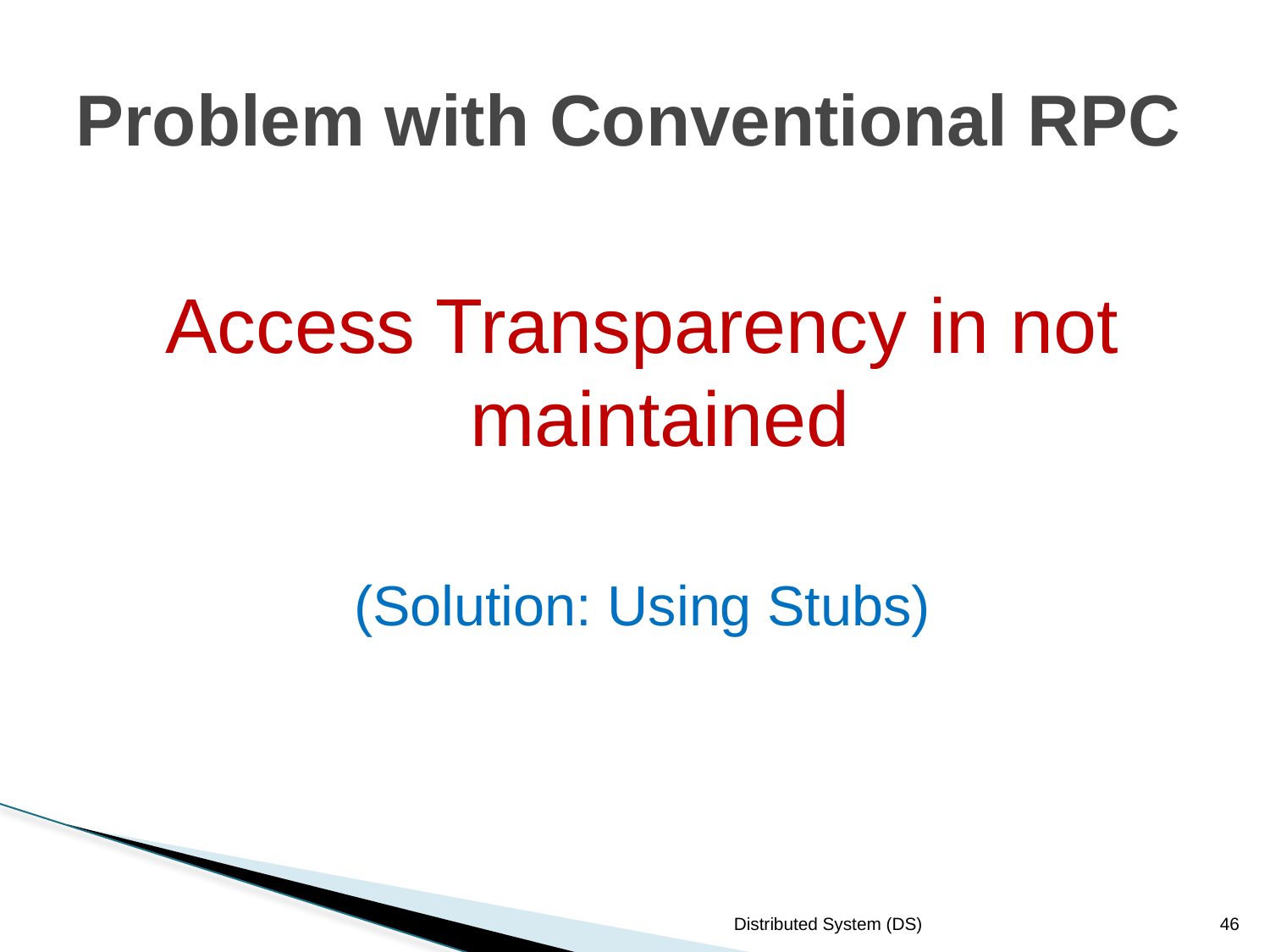

# Problem with Conventional RPC

Access Transparency in not maintained

(Solution: Using Stubs)
Distributed System (DS)
46